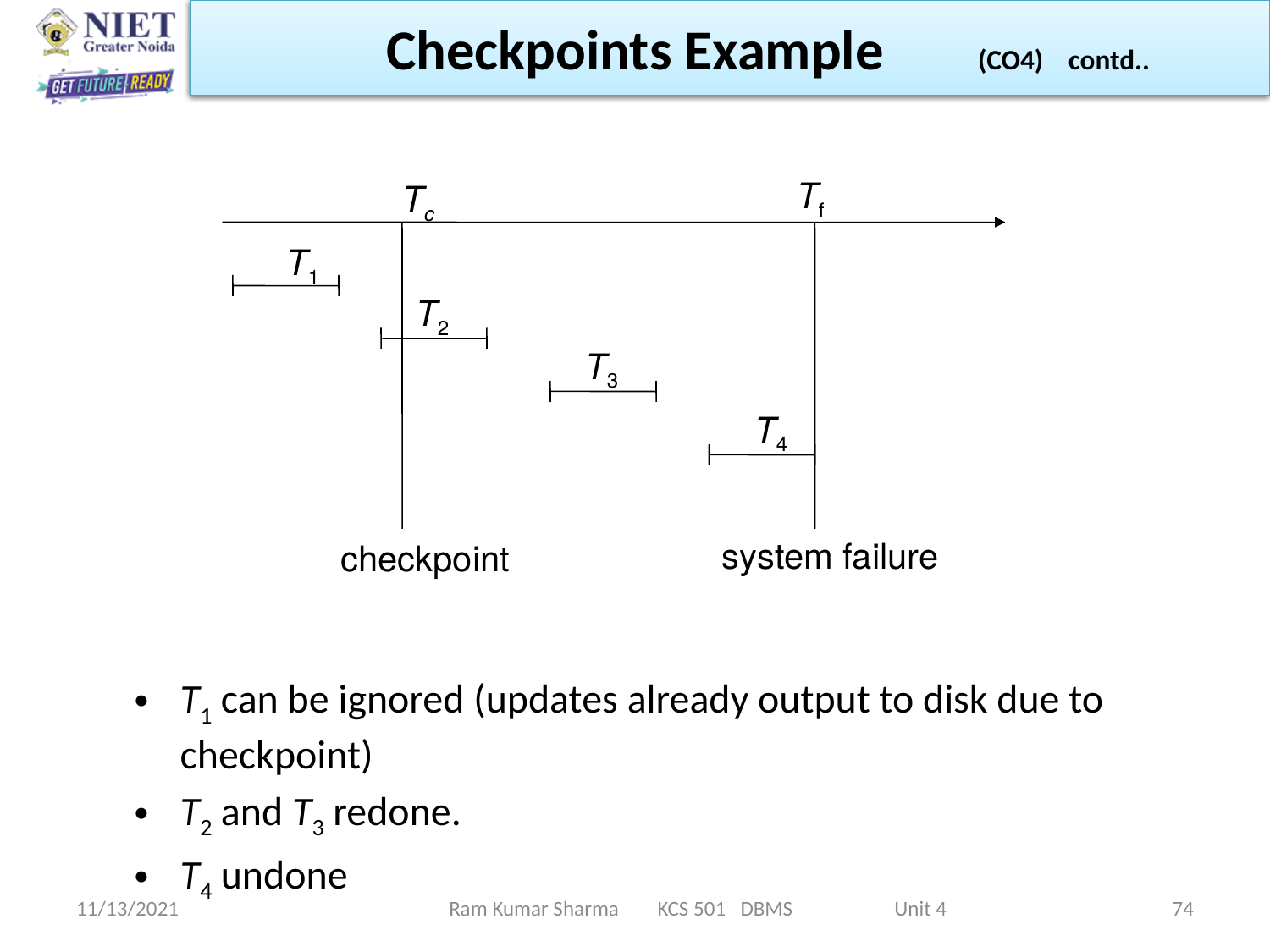

Checkpoints Example              (CO4)    contd..

T1 can be ignored (updates already output to disk due to checkpoint)
T2 and T3 redone.
T4 undone
Tf
Tc

T1

T2

T3

T4

system failure
checkpoint
11/13/2021
Ram Kumar Sharma        KCS 501   DBMS                     Unit 4
74